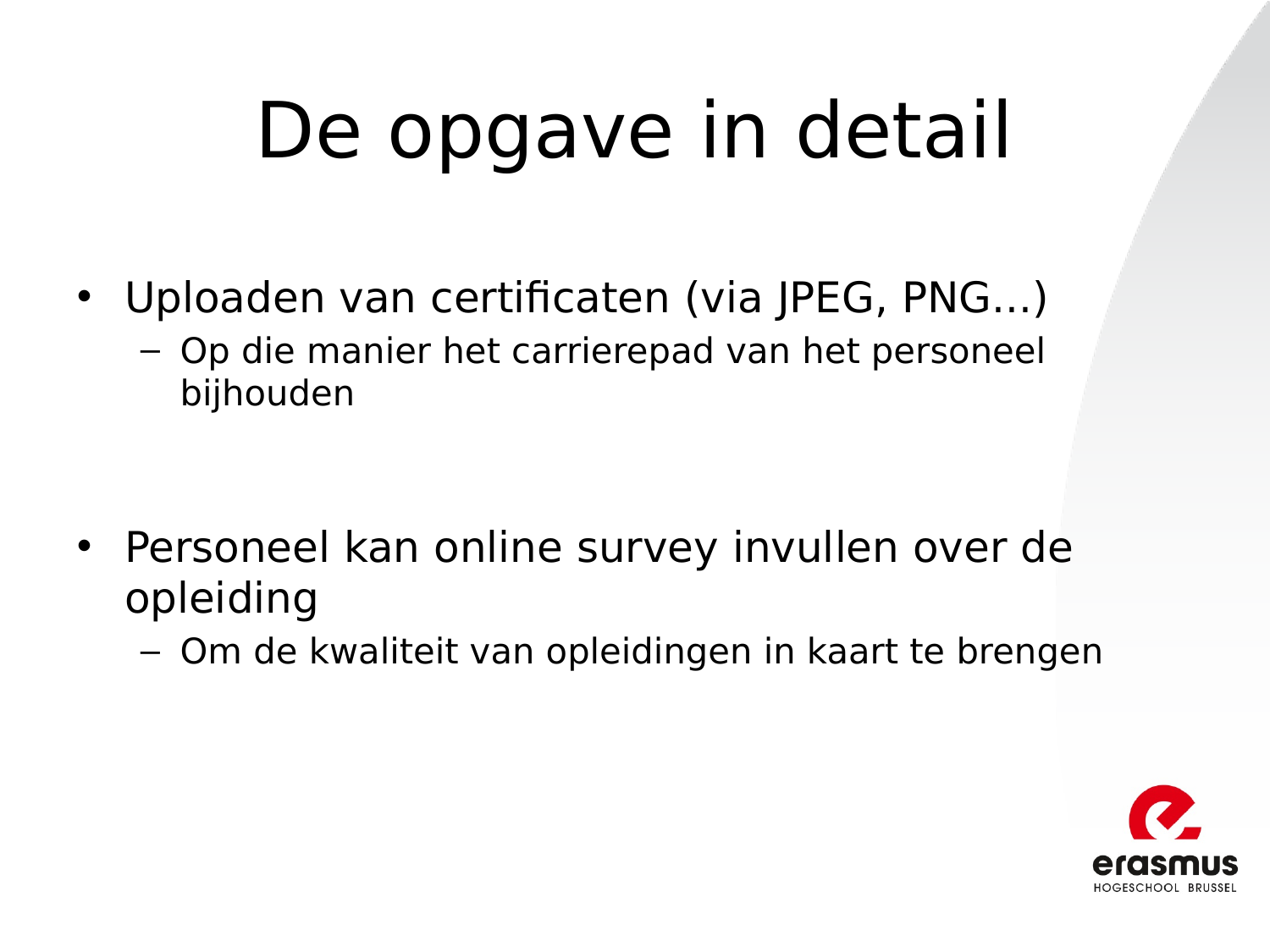

# De opgave in detail
Uploaden van certificaten (via JPEG, PNG...)
Op die manier het carrierepad van het personeel bijhouden

Personeel kan online survey invullen over de opleiding
Om de kwaliteit van opleidingen in kaart te brengen